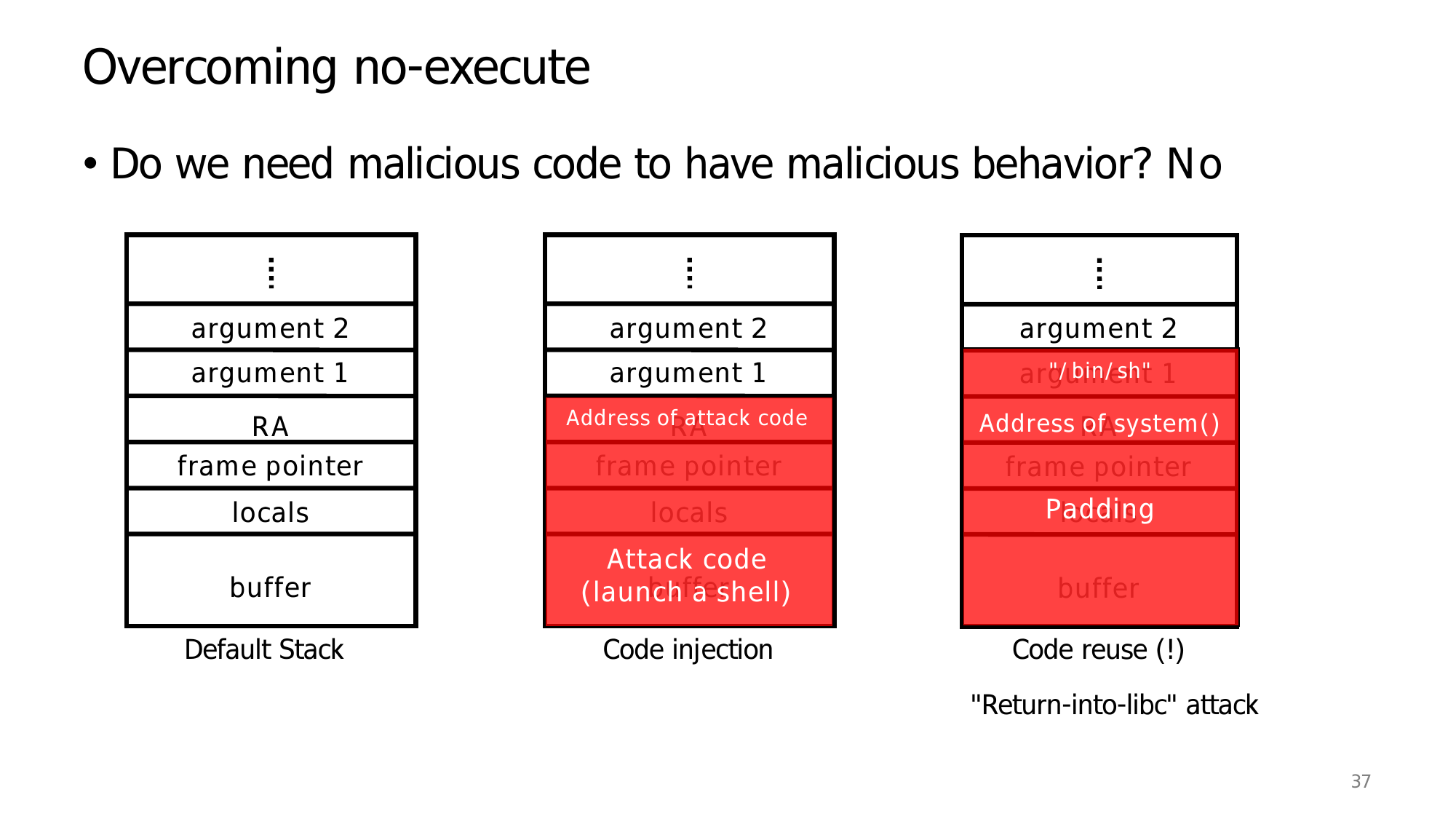

# Overcoming no-execute
Do we need malicious code to have malicious behavior? No

argument 2

argument 1

RA

frame pointer

locals

buffer
Default Stack

argument 2

argument 1

RA
Address of attack code

frame pointer

locals

Attack code
(launch a shell)
buffer
Code injection

argument 2

argument 1
"/bin/sh"

RA
Address of system()

frame pointer
Padding

locals

buffer
Code reuse (!)
"Return-into-libc" attack
37